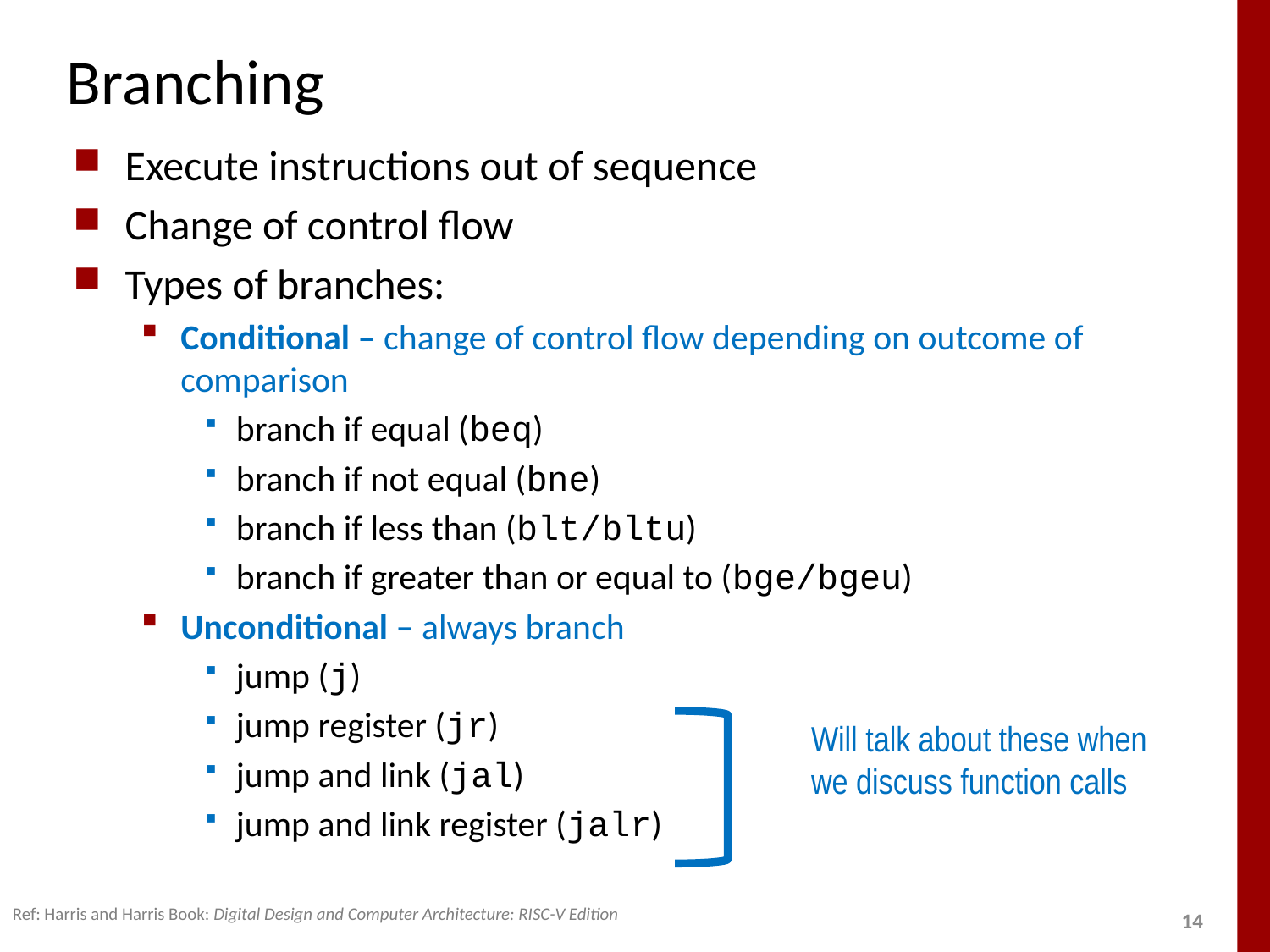

# Branching
Execute instructions out of sequence
Change of control flow
Types of branches:
Conditional – change of control flow depending on outcome of comparison
branch if equal (beq)
branch if not equal (bne)
branch if less than (blt/bltu)
branch if greater than or equal to (bge/bgeu)
Unconditional – always branch
jump (j)
jump register (jr)
jump and link (jal)
jump and link register (jalr)
Will talk about these when we discuss function calls

Ref: Harris and Harris Book: Digital Design and Computer Architecture: RISC-V Edition